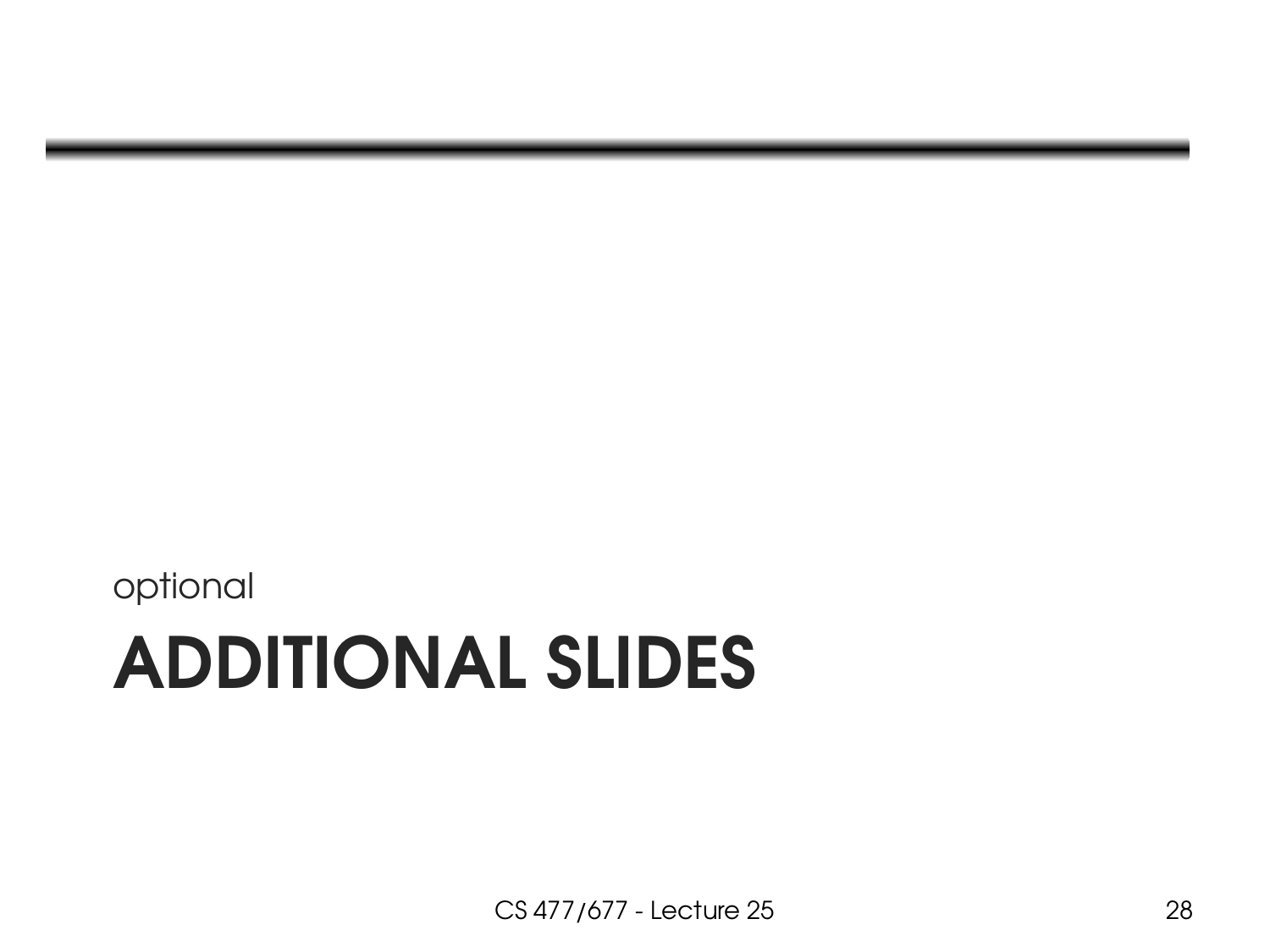

optional
# Additional slides
CS 477/677 - Lecture 25
28